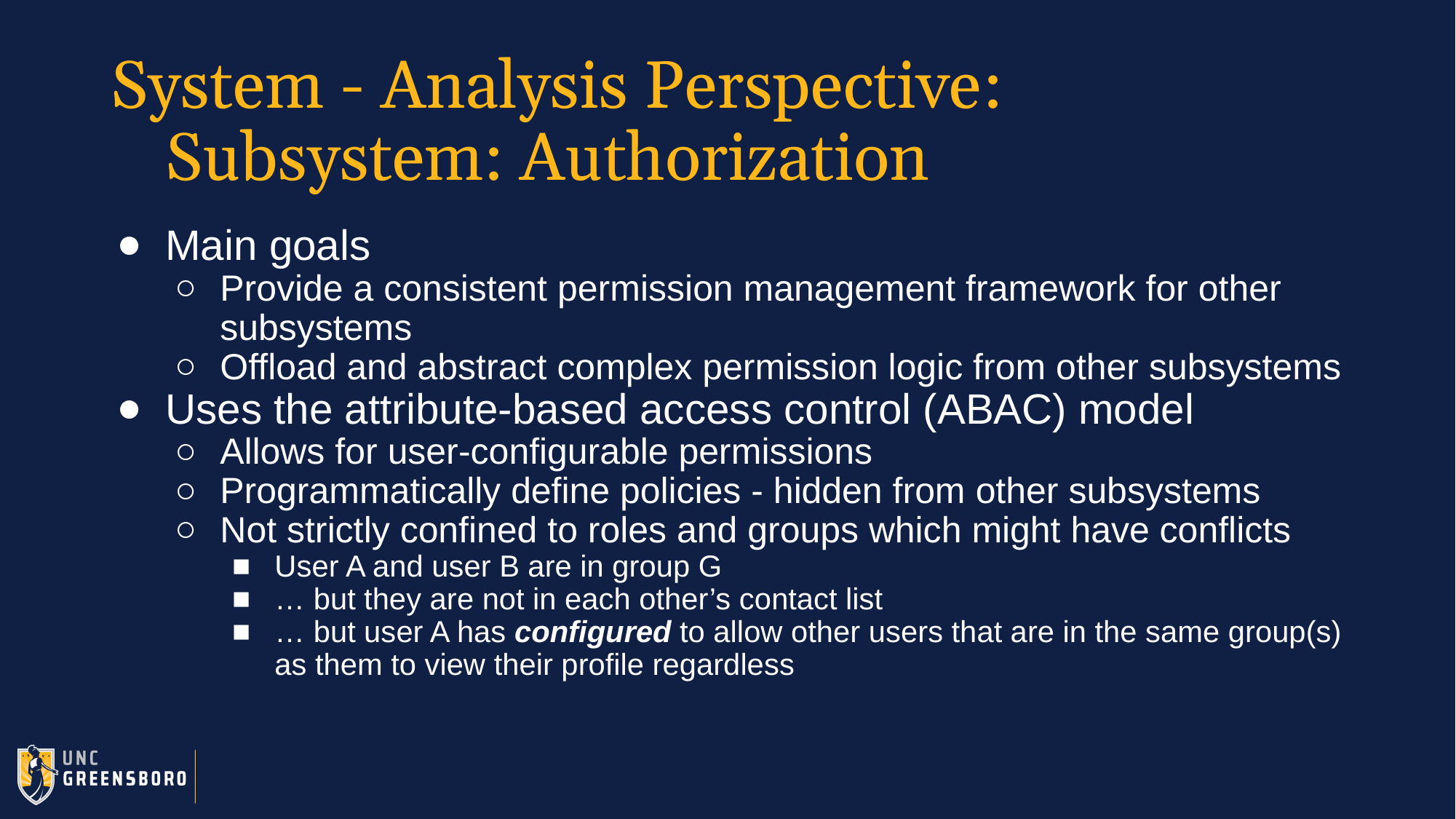

# System - Analysis Perspective:
Subsystem: Authorization
Main goals
Provide a consistent permission management framework for other subsystems
Offload and abstract complex permission logic from other subsystems
Uses the attribute-based access control (ABAC) model
Allows for user-configurable permissions
Programmatically define policies - hidden from other subsystems
Not strictly confined to roles and groups which might have conflicts
User A and user B are in group G
… but they are not in each other’s contact list
… but user A has configured to allow other users that are in the same group(s) as them to view their profile regardless